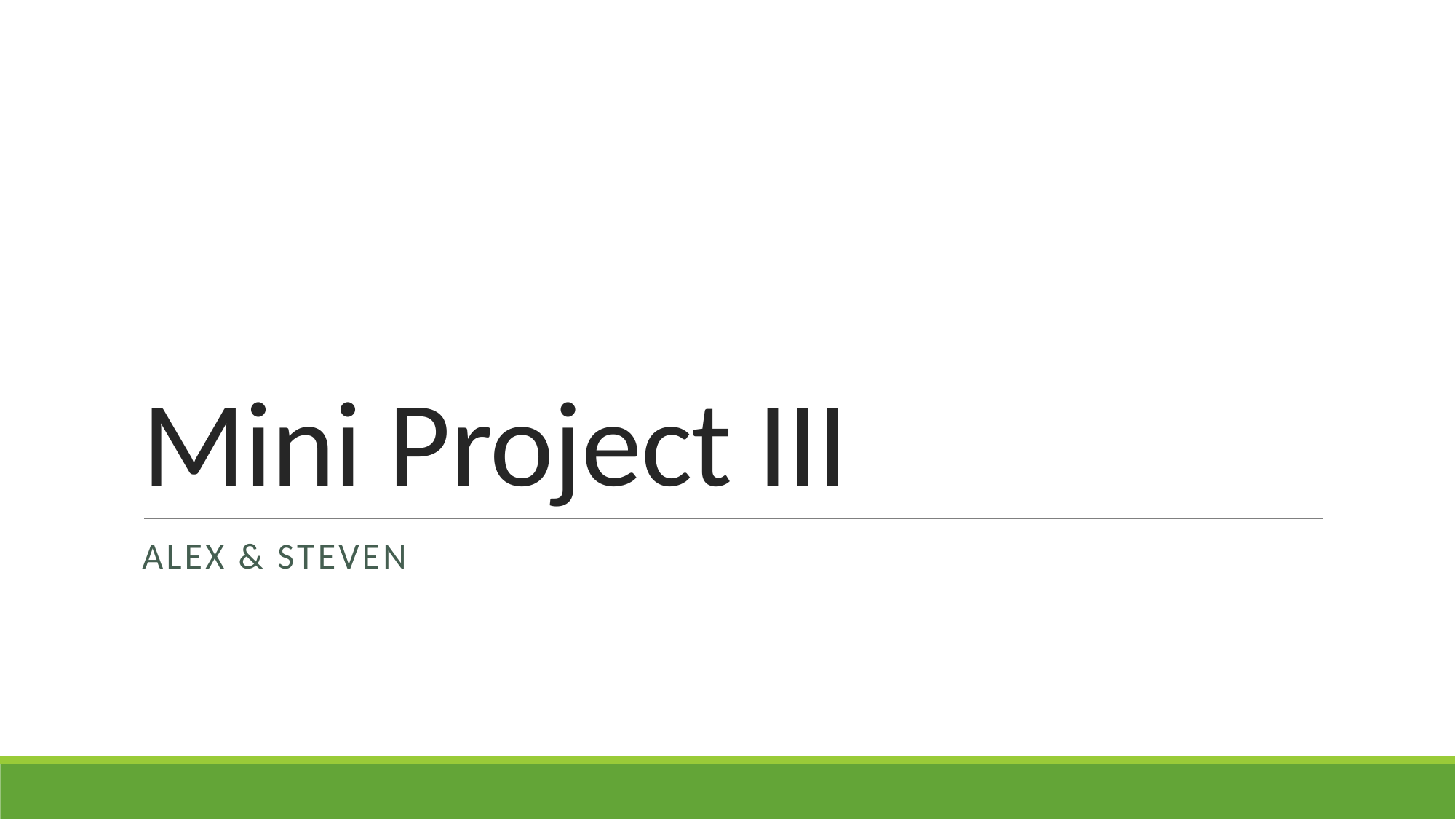

# Mini Project III
Alex & Steven